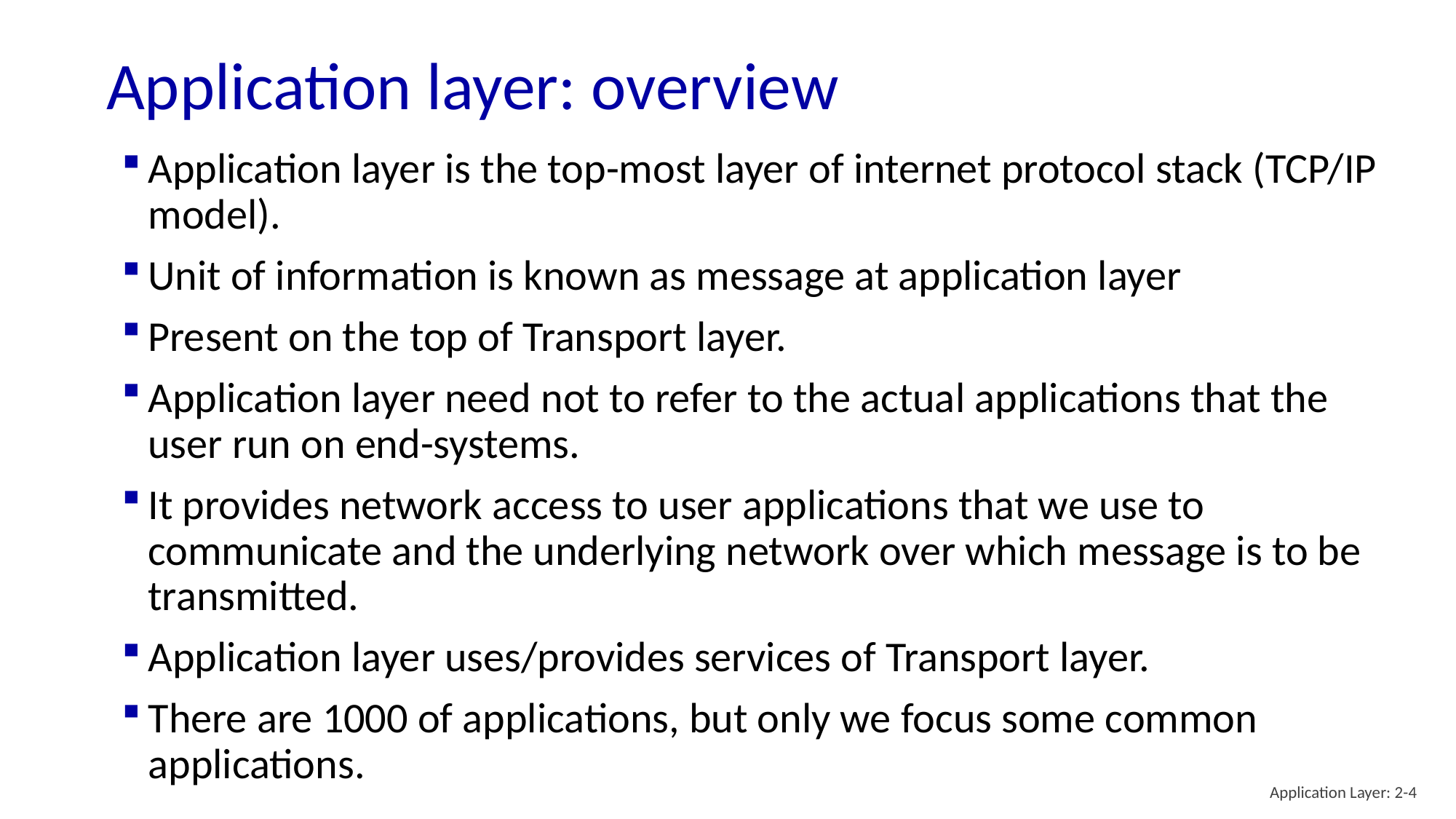

# Application layer: overview
Application layer is the top-most layer of internet protocol stack (TCP/IP model).
Unit of information is known as message at application layer
Present on the top of Transport layer.
Application layer need not to refer to the actual applications that the user run on end-systems.
It provides network access to user applications that we use to communicate and the underlying network over which message is to be transmitted.
Application layer uses/provides services of Transport layer.
There are 1000 of applications, but only we focus some common applications.

Application Layer: 2-4